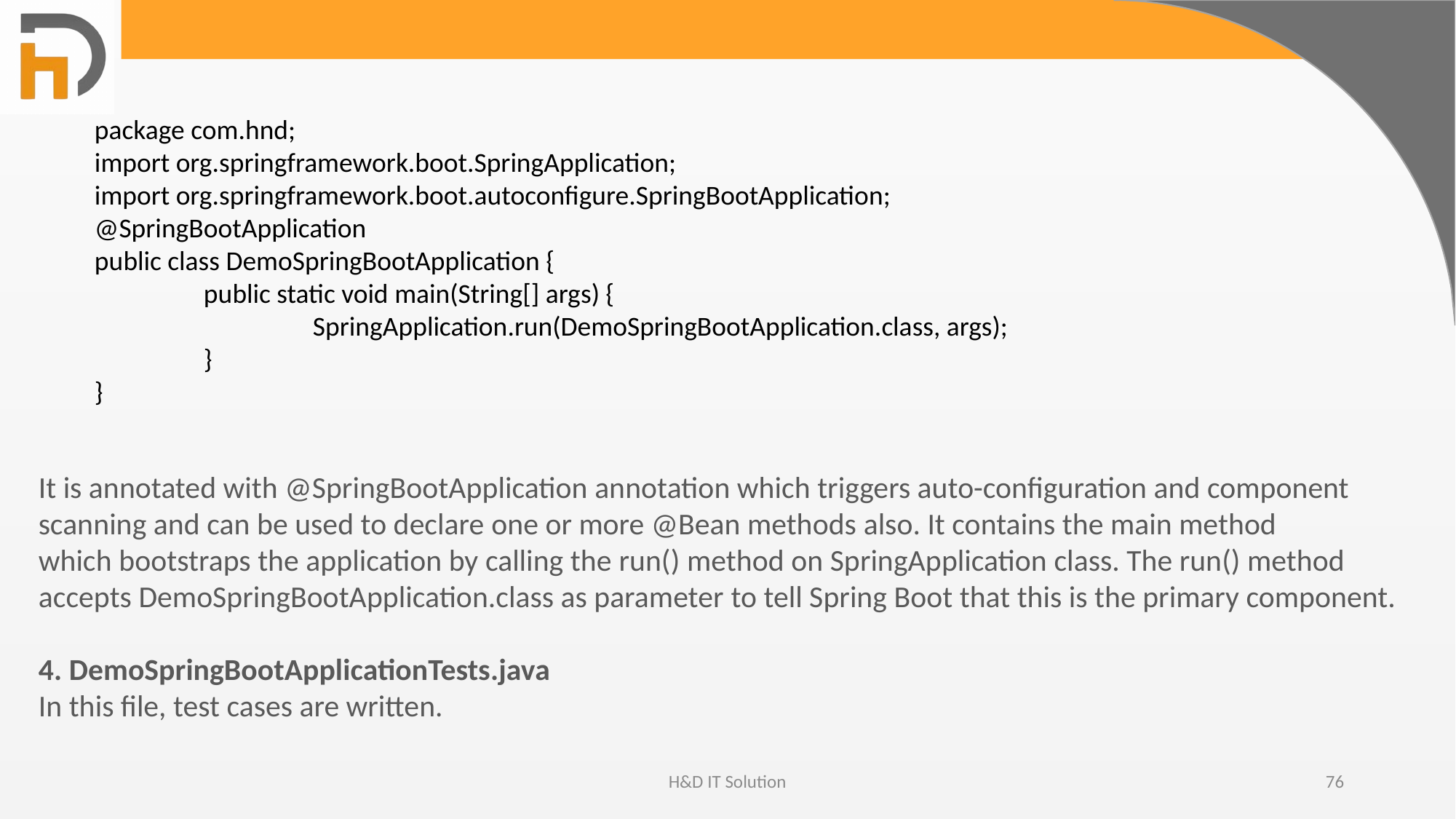

package com.hnd;
import org.springframework.boot.SpringApplication;
import org.springframework.boot.autoconfigure.SpringBootApplication;
@SpringBootApplication
public class DemoSpringBootApplication {
	public static void main(String[] args) {
		SpringApplication.run(DemoSpringBootApplication.class, args);
	}
}
It is annotated with @SpringBootApplication annotation which triggers auto-configuration and component scanning and can be used to declare one or more @Bean methods also. It contains the main method which bootstraps the application by calling the run() method on SpringApplication class. The run() method accepts DemoSpringBootApplication.class as parameter to tell Spring Boot that this is the primary component.

4. DemoSpringBootApplicationTests.java
In this file, test cases are written.
H&D IT Solution
76